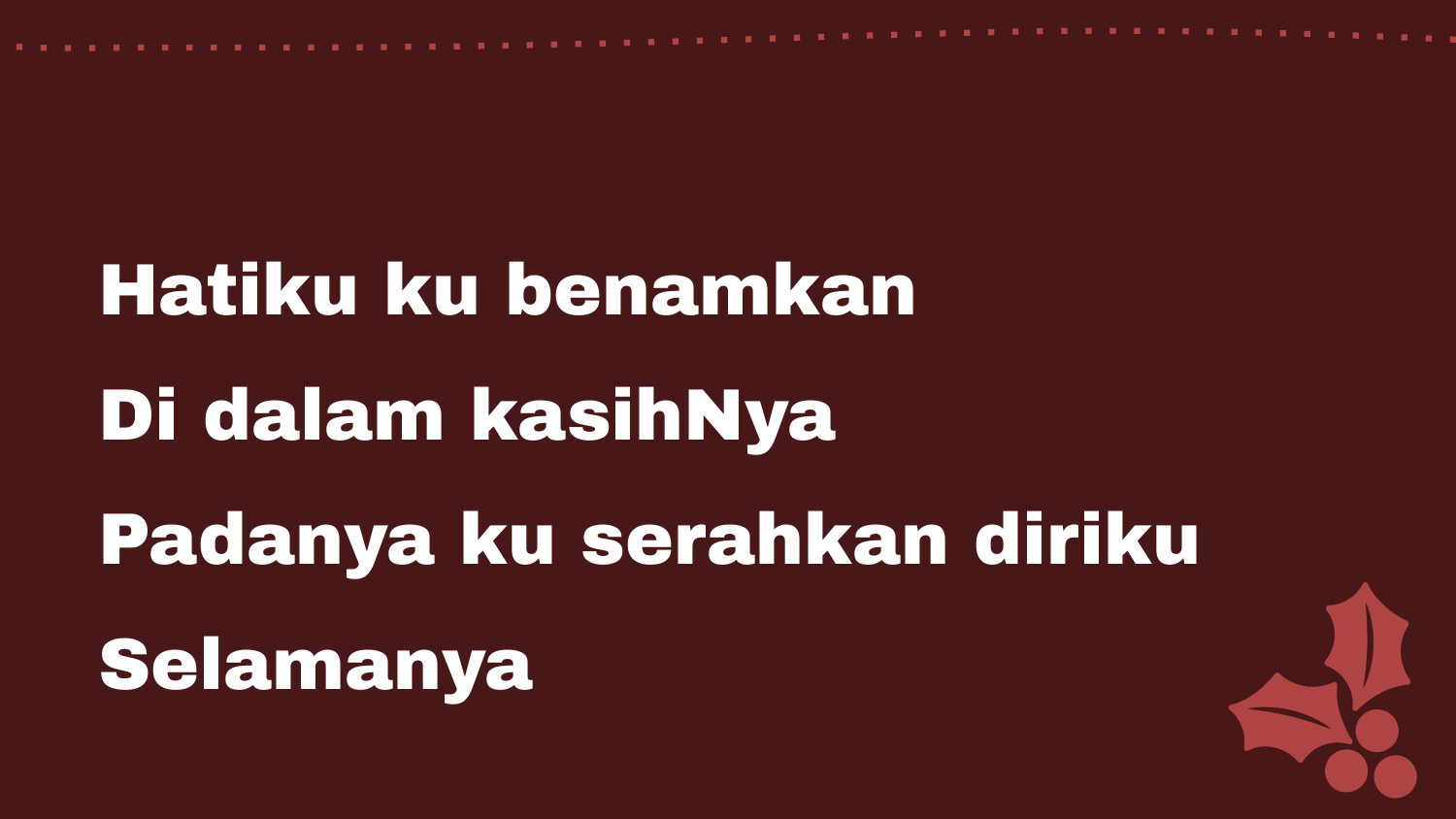

Hatiku ku benamkan
Di dalam kasihNya
Padanya ku serahkan diriku
Selamanya